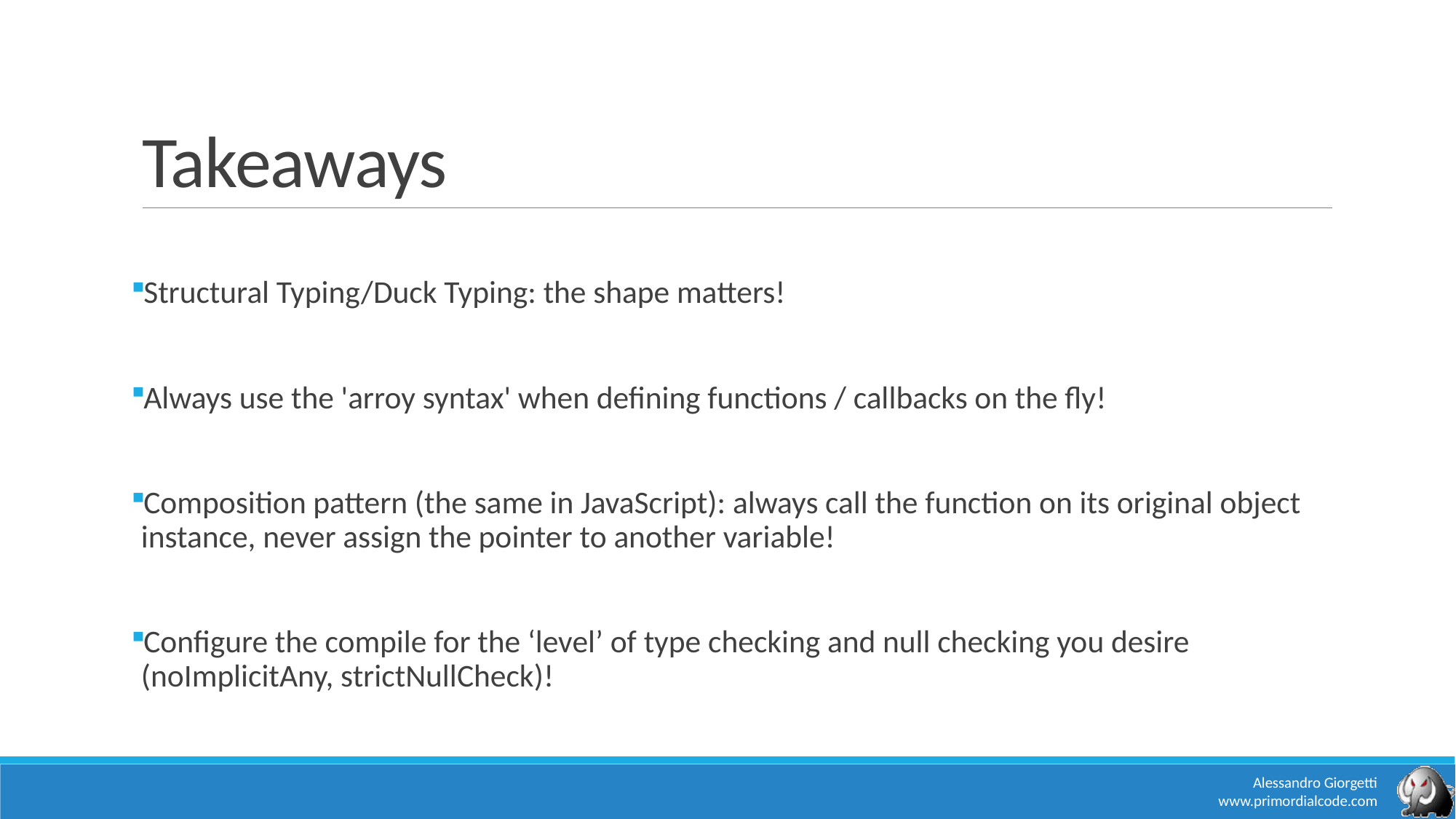

# Takeaways

Structural Typing/Duck Typing: the shape matters!

Always use the 'arroy syntax' when defining functions / callbacks on the fly!

Composition pattern (the same in JavaScript): always call the function on its original object instance, never assign the pointer to another variable!

Configure the compile for the ‘level’ of type checking and null checking you desire (noImplicitAny, strictNullCheck)!